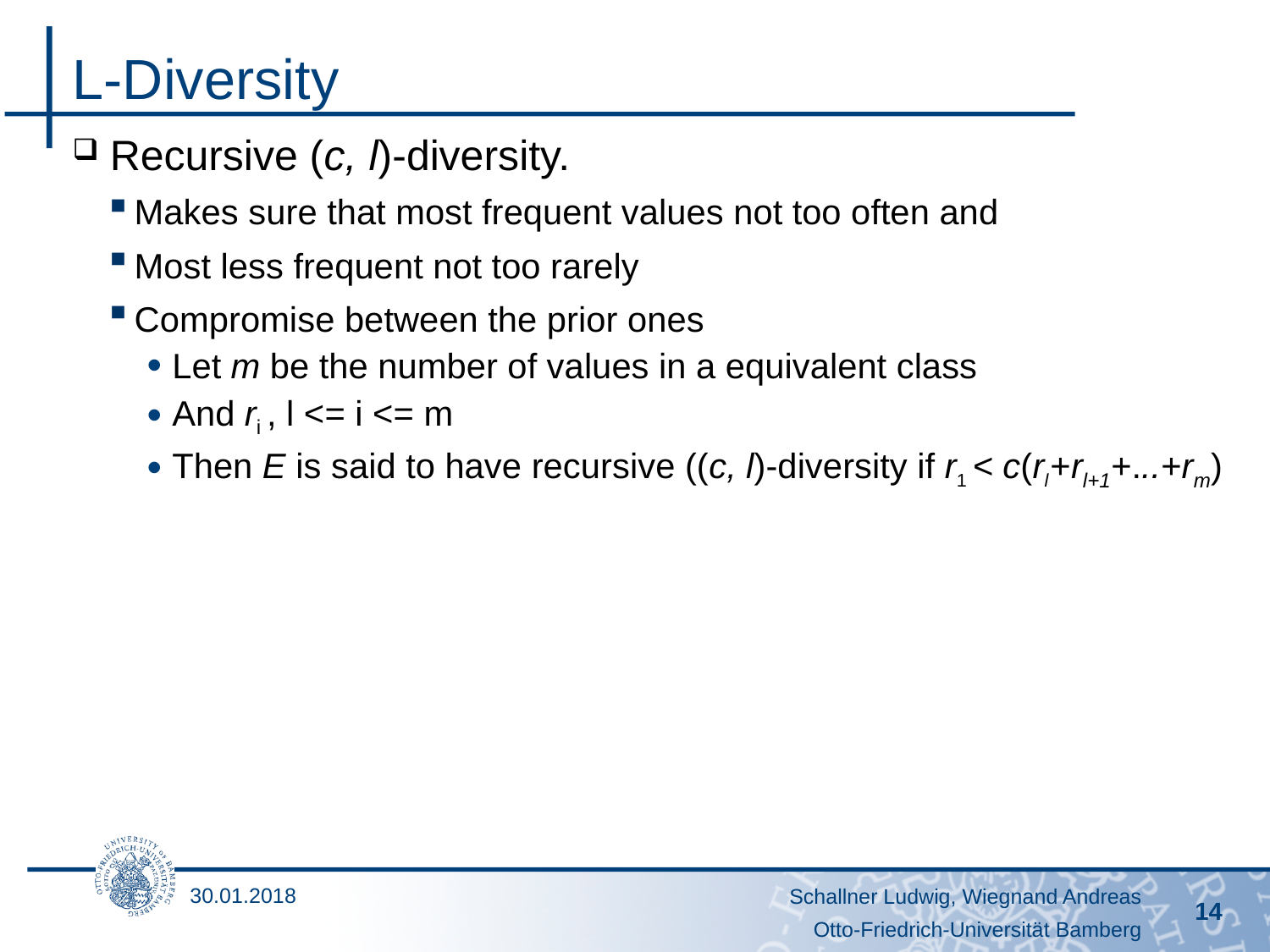

# L-Diversity
Recursive (c, l)-diversity.
Makes sure that most frequent values not too often and
Most less frequent not too rarely
Compromise between the prior ones
Let m be the number of values in a equivalent class
And ri , l <= i <= m
Then E is said to have recursive ((c, l)-diversity if r1 < c(rl +rl+1+...+rm)

30.01.2018
Schallner Ludwig, Wiegnand Andreas
14